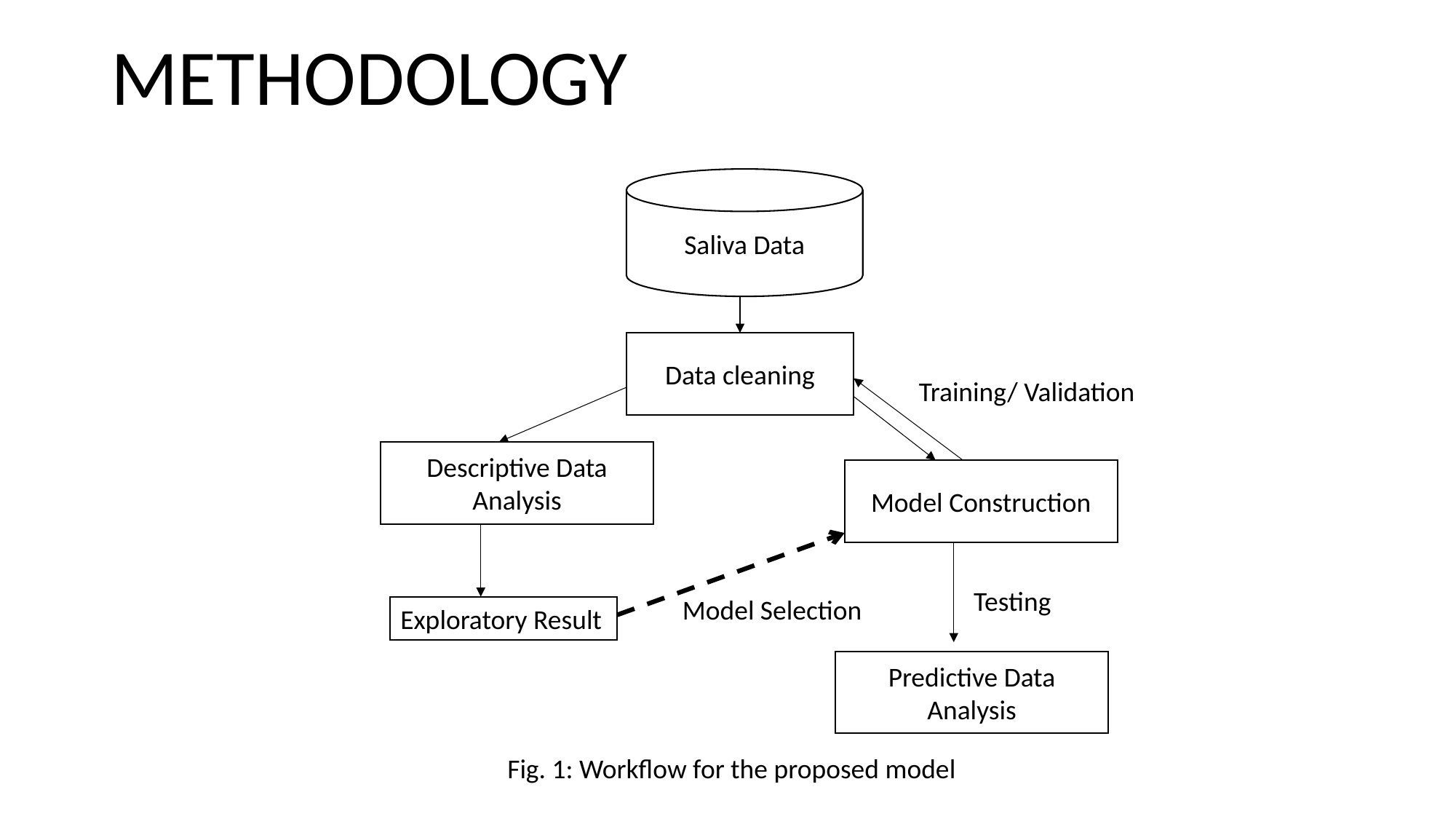

METHODOLOGY

Saliva Data
Data cleaning
Training/ Validation
Descriptive Data Analysis
Model Construction
Testing
Model Selection
Exploratory Result
Predictive Data Analysis
Fig. 1: Workflow for the proposed model